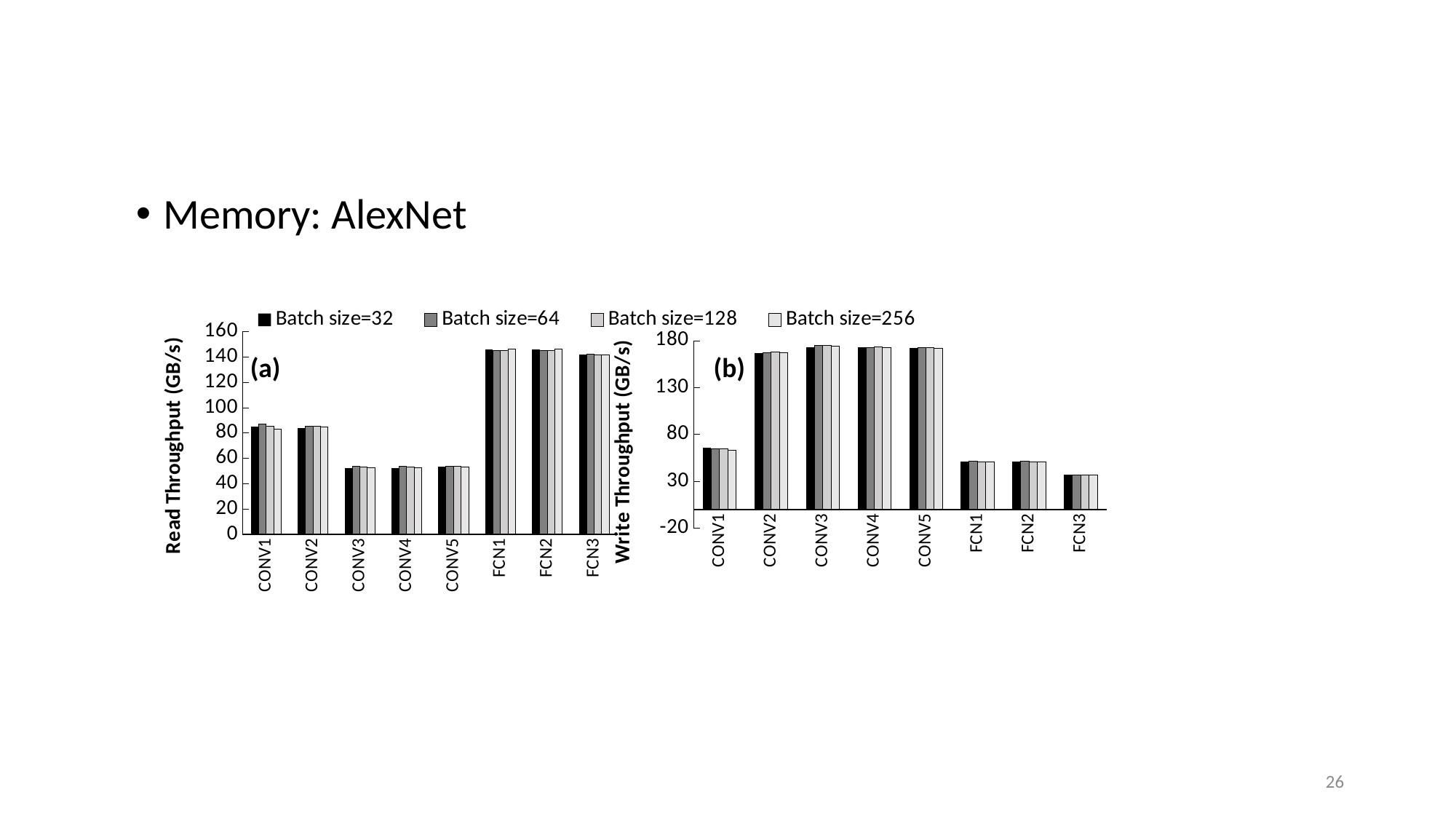

Memory: AlexNet

### Chart

| Category | Batch size=32 | Batch size=64 | Batch size=128 | Batch size=256 |
|---|---|---|---|---|
| CONV1 | 85.14 | 87.0 | 85.5 | 83.0 |
| CONV2 | 84.2 | 85.7 | 85.6 | 84.9 |
| CONV3 | 52.45 | 53.67 | 52.93 | 52.8 |
| CONV4 | 52.45 | 53.67 | 52.93 | 52.8 |
| CONV5 | 53.4 | 53.7 | 53.5 | 53.2 |
| FCN1 | 146.0 | 145.0 | 145.5 | 146.2 |
| FCN2 | 146.0 | 145.0 | 145.5 | 146.2 |
| FCN3 | 142.2 | 142.5 | 141.6 | 141.9 |

### Chart

| Category | Batch size=32 | Batch size=64 | Batch size=128 | Batch size=256 |
|---|---|---|---|---|
| CONV1 | 65.8 | 64.9 | 65.08 | 63.0 |
| CONV2 | 167.0 | 167.5 | 167.7 | 167.2 |
| CONV3 | 173.07 | 175.0 | 174.6 | 174.2 |
| CONV4 | 173.28 | 172.8 | 173.2 | 172.9 |
| CONV5 | 172.2 | 172.4 | 172.8 | 172.1 |
| FCN1 | 51.5 | 51.3 | 50.8 | 51.0 |
| FCN2 | 51.5 | 51.3 | 50.8 | 51.0 |
| FCN3 | 37.0 | 37.1 | 37.1 | 36.5 |
(a)
(b)

26